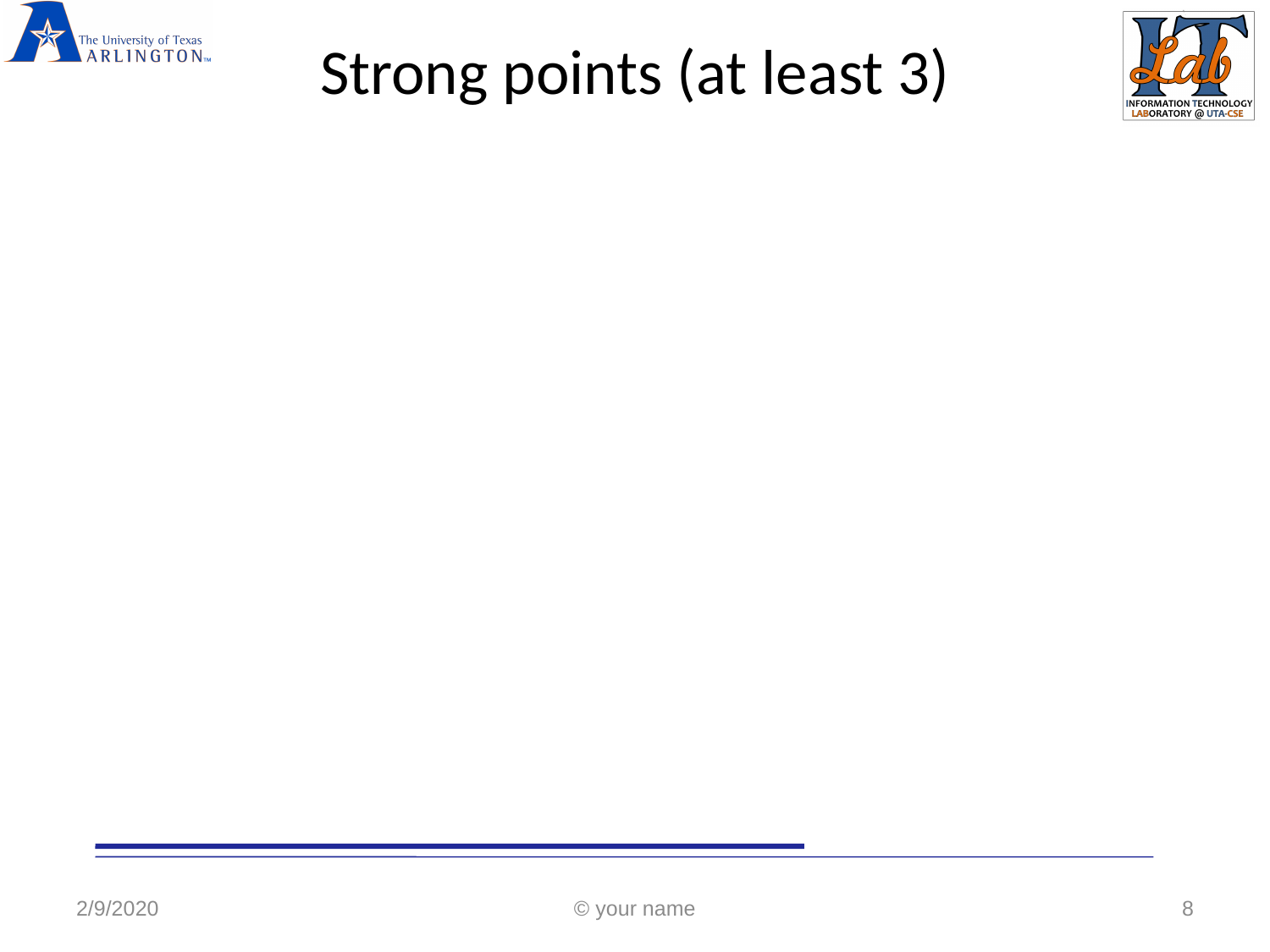

# Strong points (at least 3)

2/9/2020
© your name
8